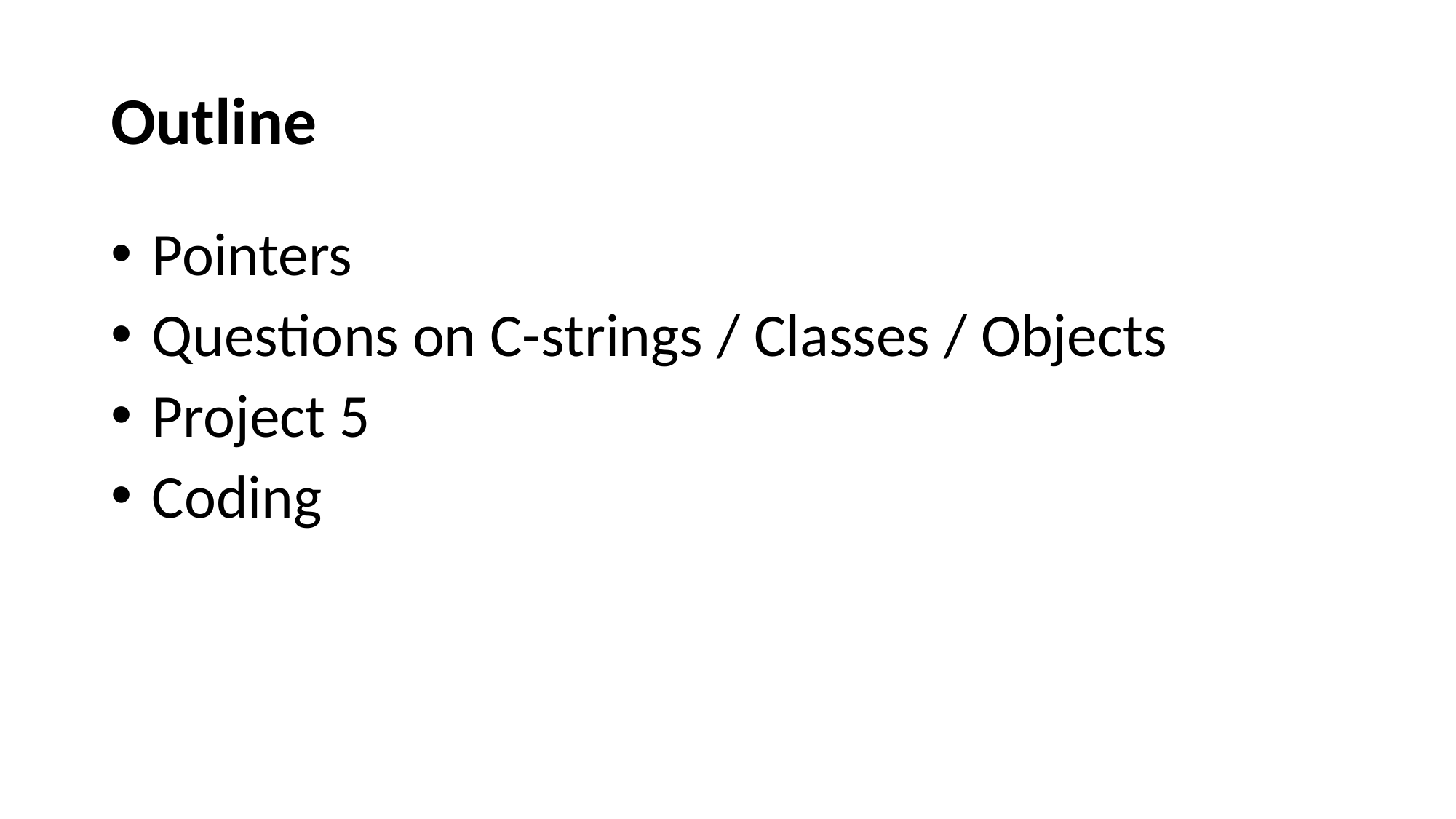

# Outline
 Pointers
 Questions on C-strings / Classes / Objects
 Project 5
 Coding